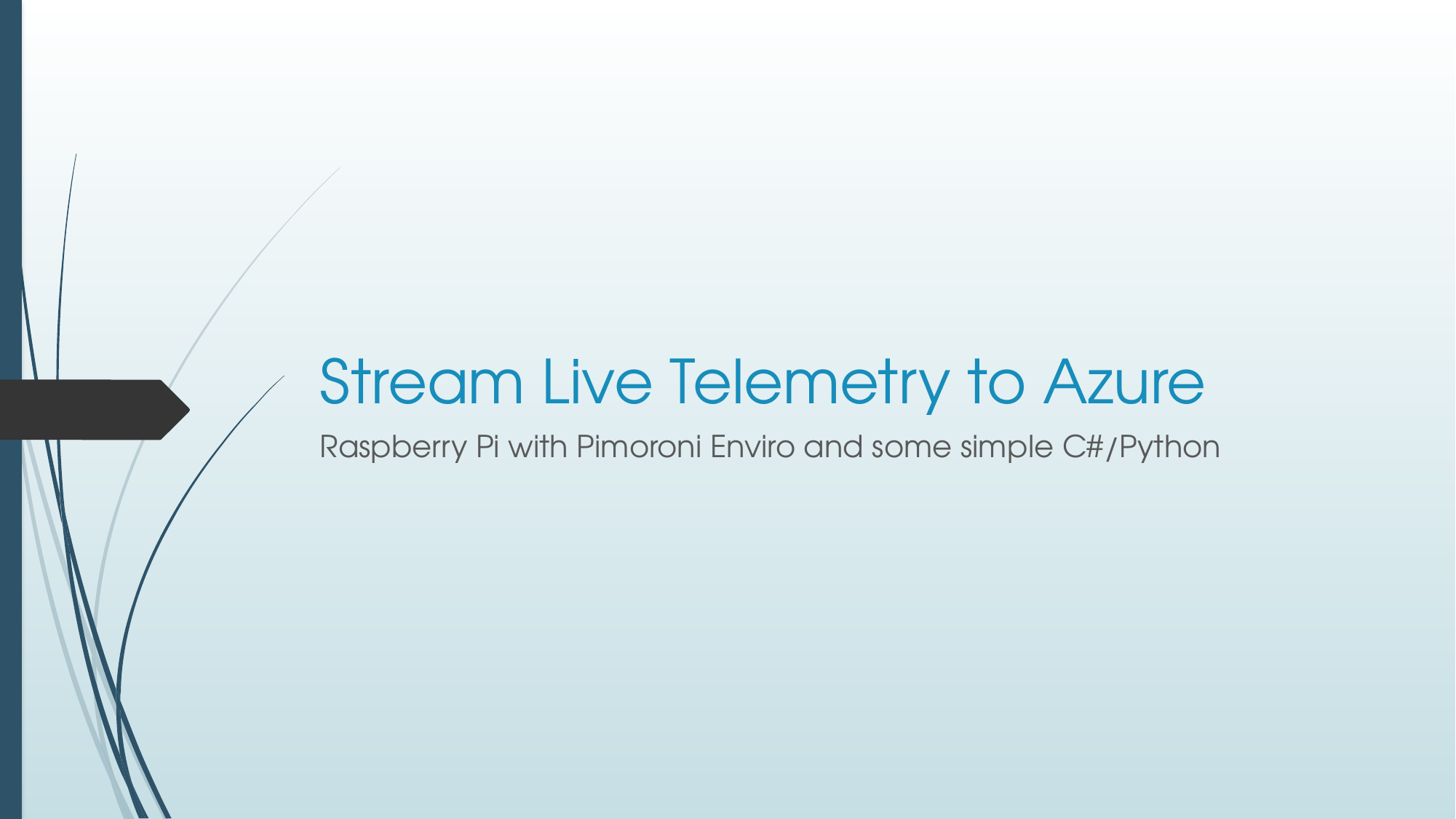

# Stream Live Telemetry to Azure
Raspberry Pi with Pimoroni Enviro and some simple C#/Python